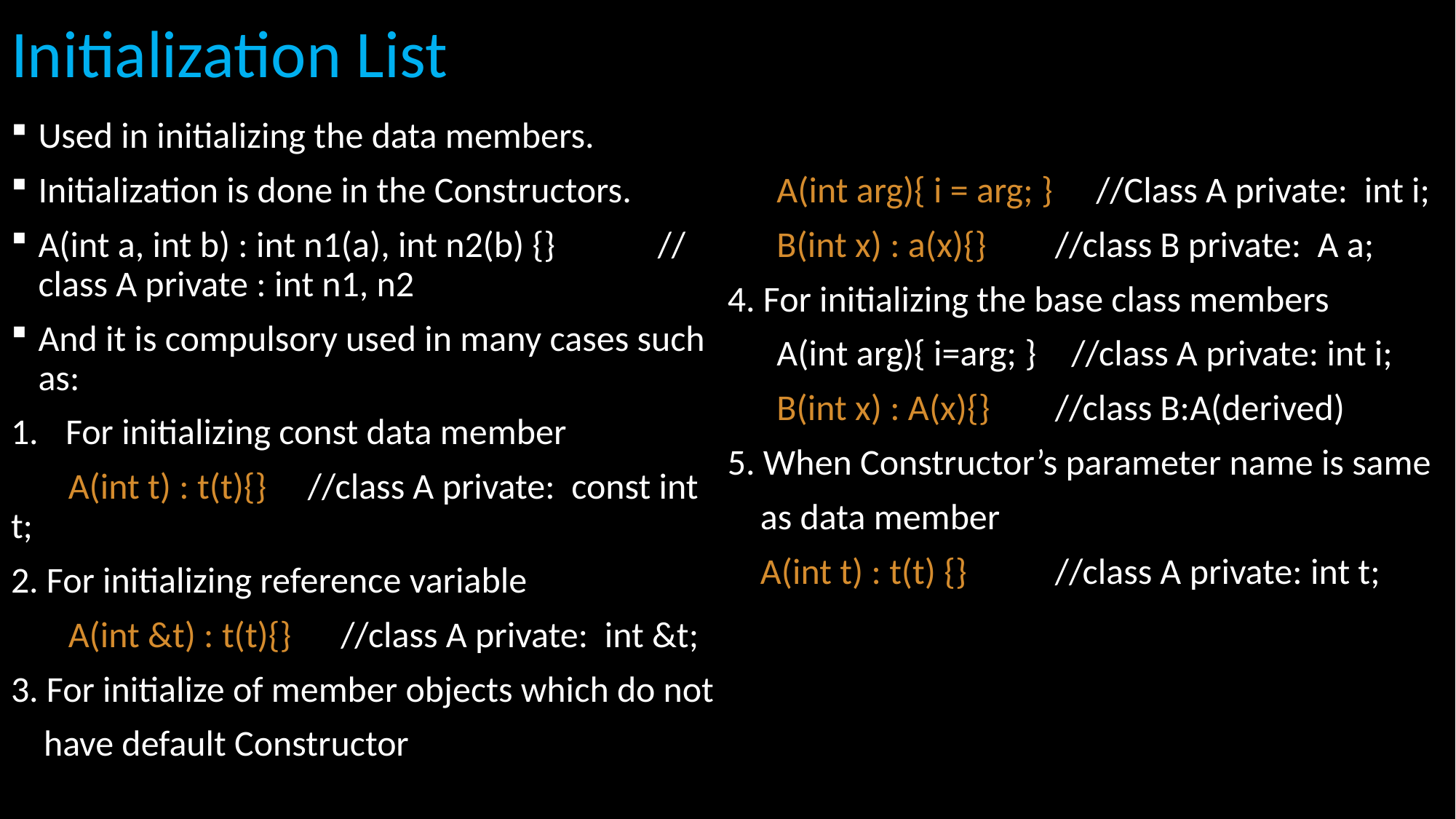

# Initialization List
Used in initializing the data members.
Initialization is done in the Constructors.
A(int a, int b) : int n1(a), int n2(b) {}	         // class A private : int n1, n2
And it is compulsory used in many cases such as:
For initializing const data member
       A(int t) : t(t){}     //class A private:  const int t;
2. For initializing reference variable
       A(int &t) : t(t){}      //class A private:  int &t;
3. For initialize of member objects which do not
    have default Constructor

      A(int arg){ i = arg; }	     //Class A private:  int i;
      B(int x) : a(x){} 	//class B private:  A a;
4. For initializing the base class members
      A(int arg){ i=arg; }	  //class A private: int i;
      B(int x) : A(x){}	//class B:A(derived)
5. When Constructor’s parameter name is same
    as data member
    A(int t) : t(t) {}	//class A private: int t;